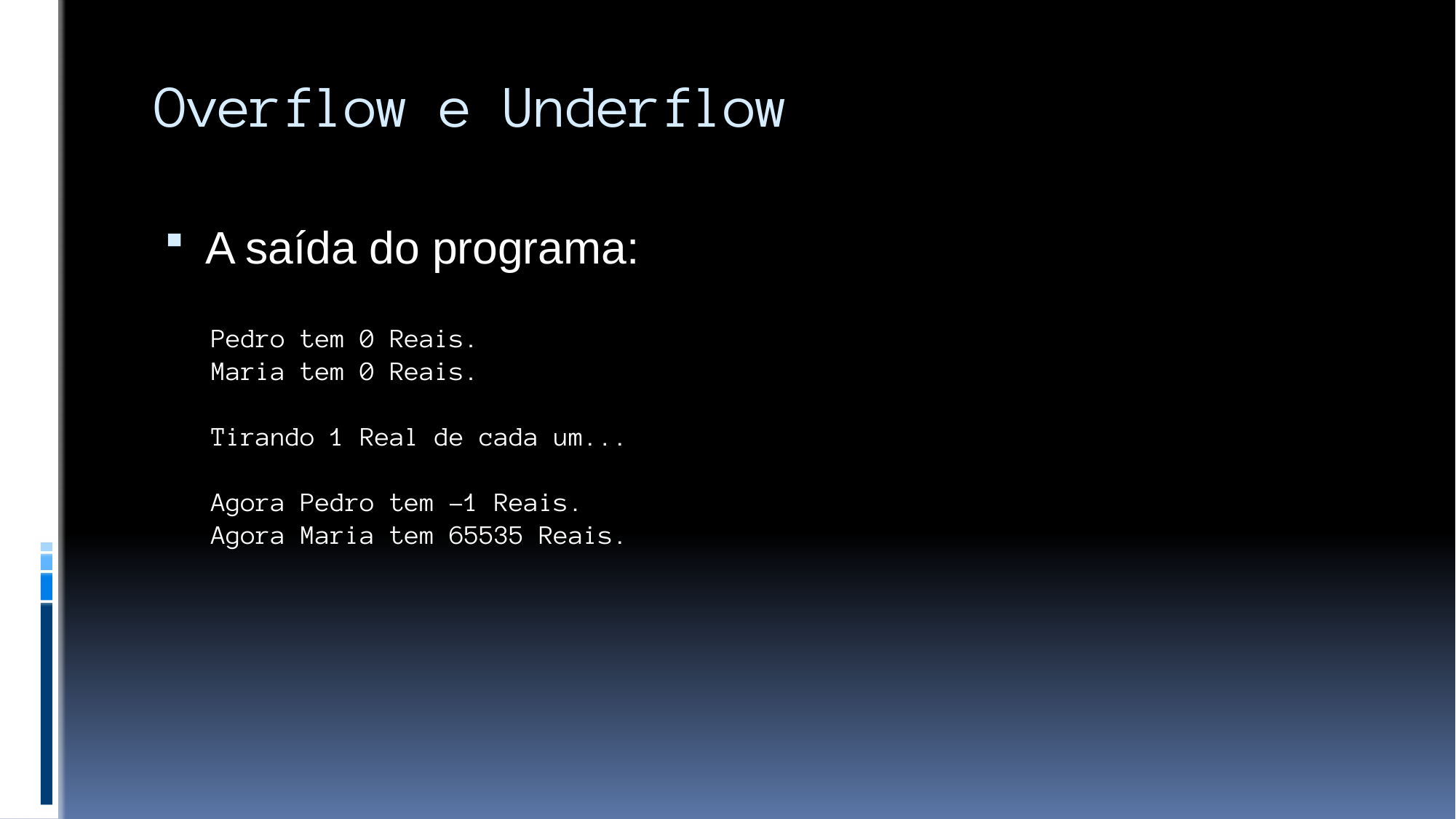

# Overflow e Underflow
A saída do programa:

	Pedro tem 0 Reais.
	Maria tem 0 Reais.

	Tirando 1 Real de cada um...

	Agora Pedro tem -1 Reais.
	Agora Maria tem 65535 Reais.